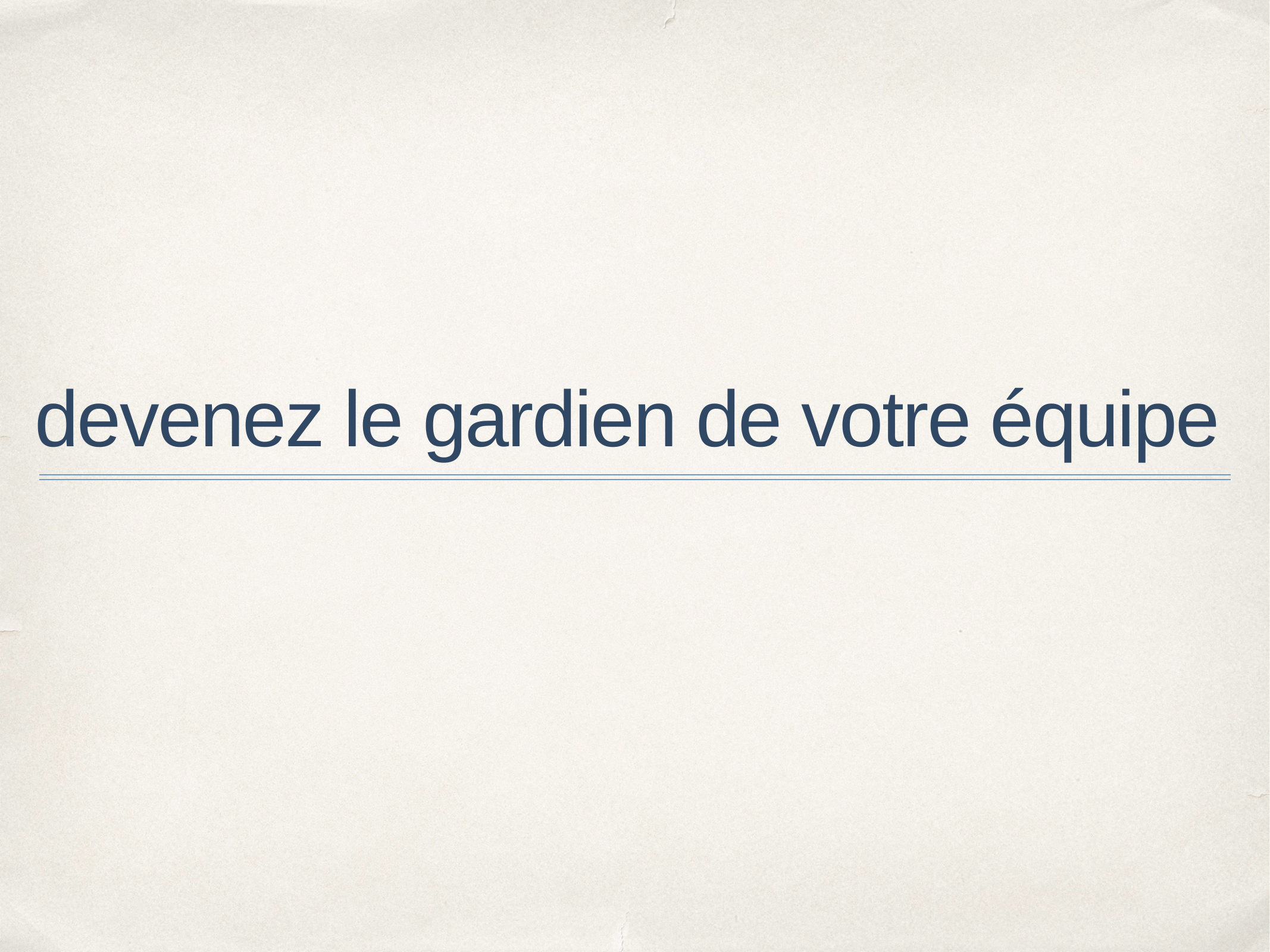

# devenez le gardien de votre équipe